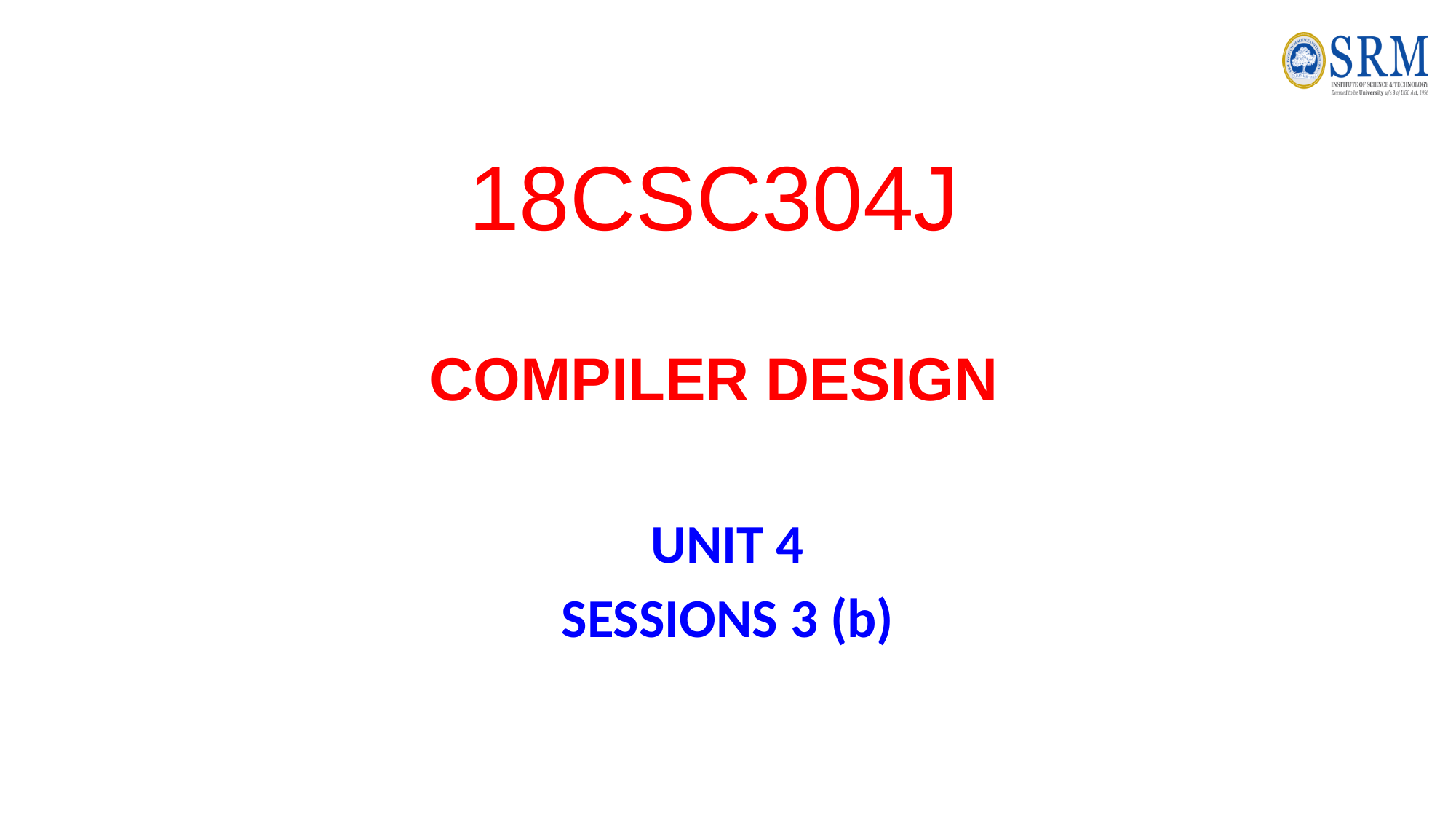

# 18CSC304J COMPILER DESIGN

UNIT 4
SESSIONS 3 (b)